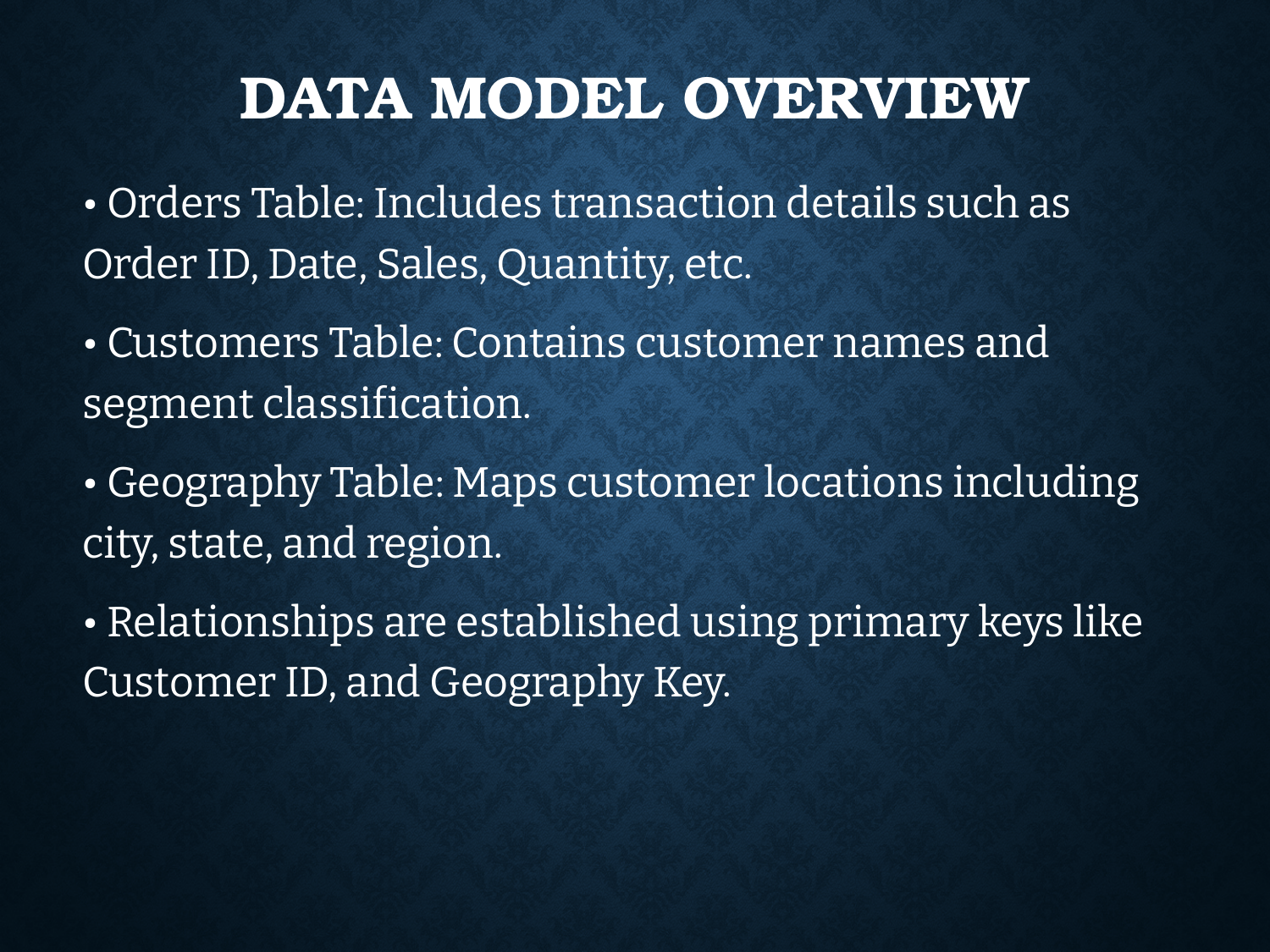

# Data Model Overview
• Orders Table: Includes transaction details such as Order ID, Date, Sales, Quantity, etc.
• Customers Table: Contains customer names and segment classification.
• Geography Table: Maps customer locations including city, state, and region.
• Relationships are established using primary keys like Customer ID, and Geography Key.